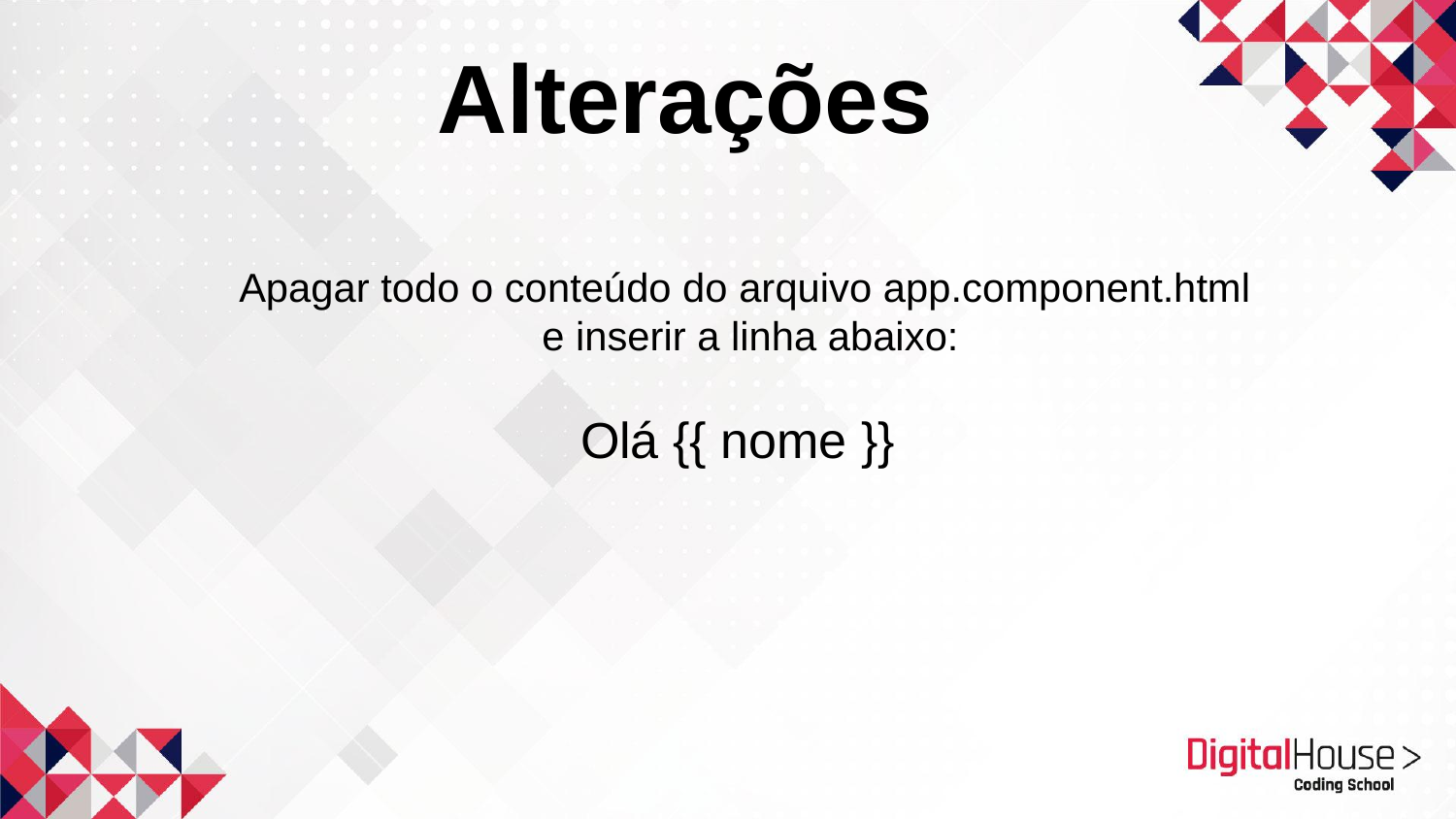

Alterações
Apagar todo o conteúdo do arquivo app.component.html
 e inserir a linha abaixo:

Olá {{ nome }}